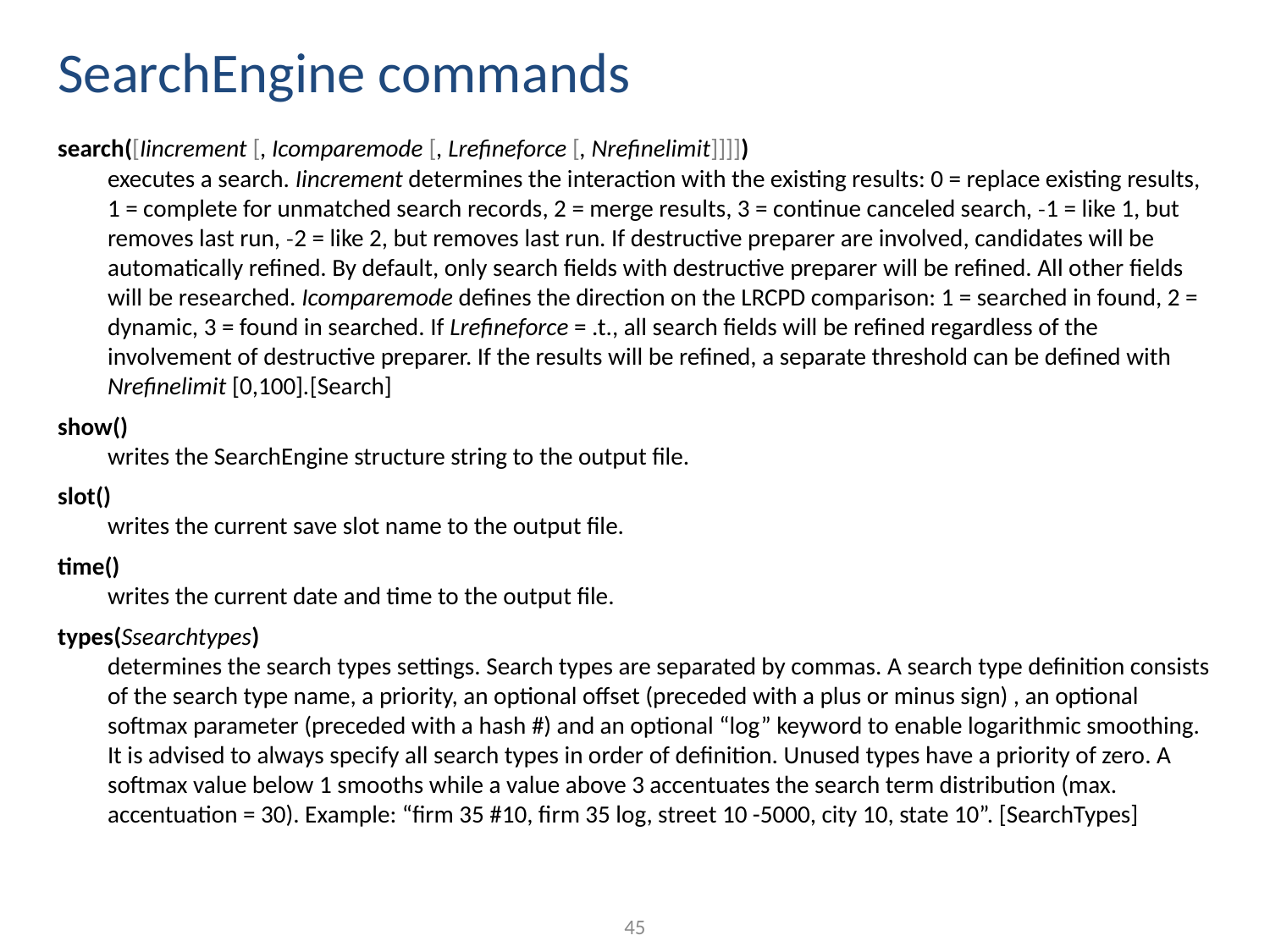

# SearchEngine commands
search([Iincrement [, Icomparemode [, Lrefineforce [, Nrefinelimit]]]])
executes a search. Iincrement determines the interaction with the existing results: 0 = replace existing results, 1 = complete for unmatched search records, 2 = merge results, 3 = continue canceled search, ˗1 = like 1, but removes last run, ˗2 = like 2, but removes last run. If destructive preparer are involved, candidates will be automatically refined. By default, only search fields with destructive preparer will be refined. All other fields will be researched. Icomparemode defines the direction on the LRCPD comparison: 1 = searched in found, 2 = dynamic, 3 = found in searched. If Lrefineforce = .t., all search fields will be refined regardless of the involvement of destructive preparer. If the results will be refined, a separate threshold can be defined with Nrefinelimit [0,100].[Search]
show()
writes the SearchEngine structure string to the output file.
slot()
writes the current save slot name to the output file.
time()
writes the current date and time to the output file.
types(Ssearchtypes)
determines the search types settings. Search types are separated by commas. A search type definition consists of the search type name, a priority, an optional offset (preceded with a plus or minus sign) , an optional softmax parameter (preceded with a hash #) and an optional “log” keyword to enable logarithmic smoothing. It is advised to always specify all search types in order of definition. Unused types have a priority of zero. A softmax value below 1 smooths while a value above 3 accentuates the search term distribution (max. accentuation = 30). Example: “firm 35 #10, firm 35 log, street 10 -5000, city 10, state 10”. [SearchTypes]

45